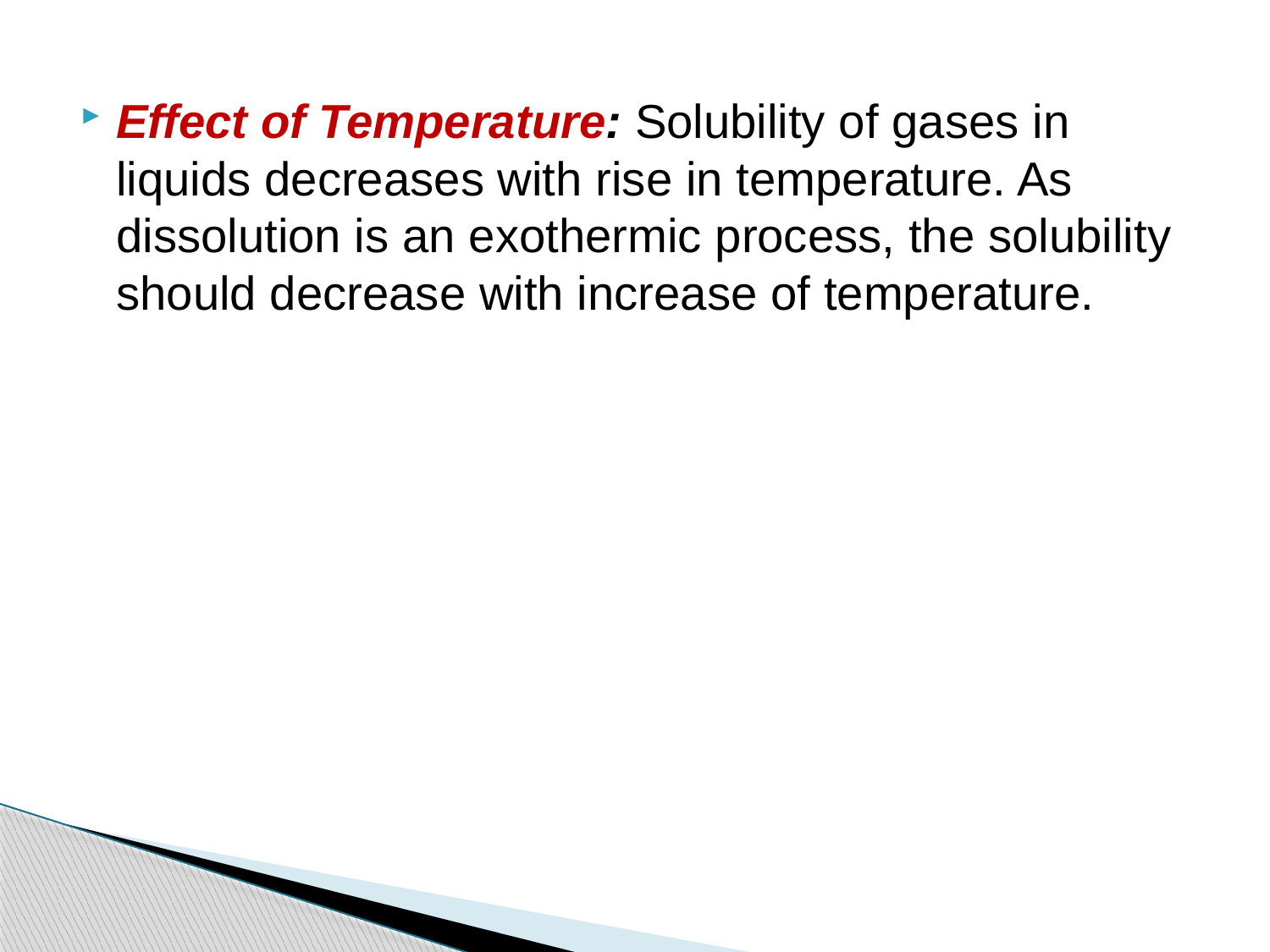

#
Effect of Temperature: Solubility of gases in liquids decreases with rise in temperature. As dissolution is an exothermic process, the solubility should decrease with increase of temperature.